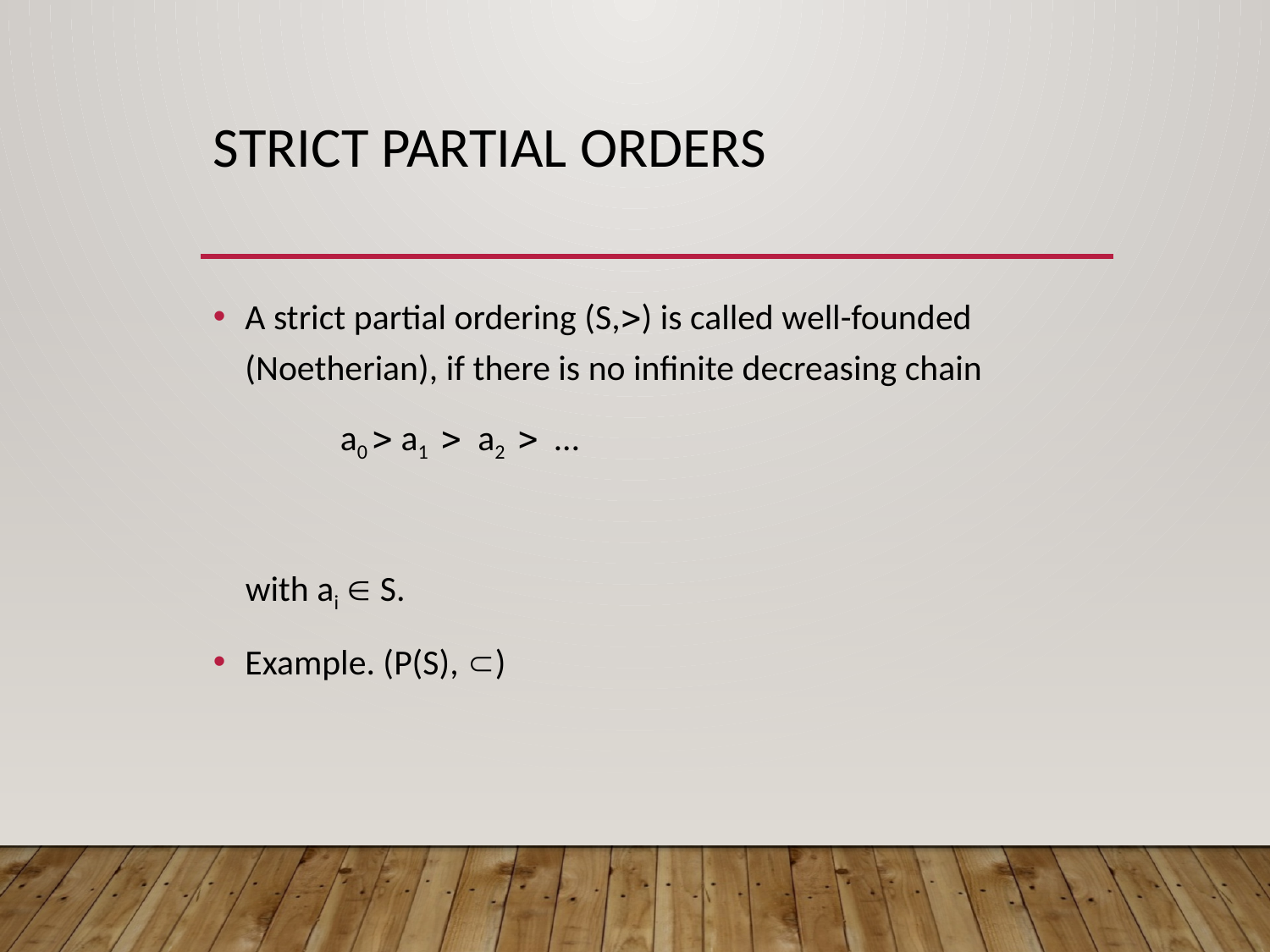

# Strict partial orders
A strict partial ordering (S,>) is called well-founded (Noetherian), if there is no infinite decreasing chain
	a0 > a1  >  a2  >  …

    with ai ∈ S.
Example. (P(S), ⊂)